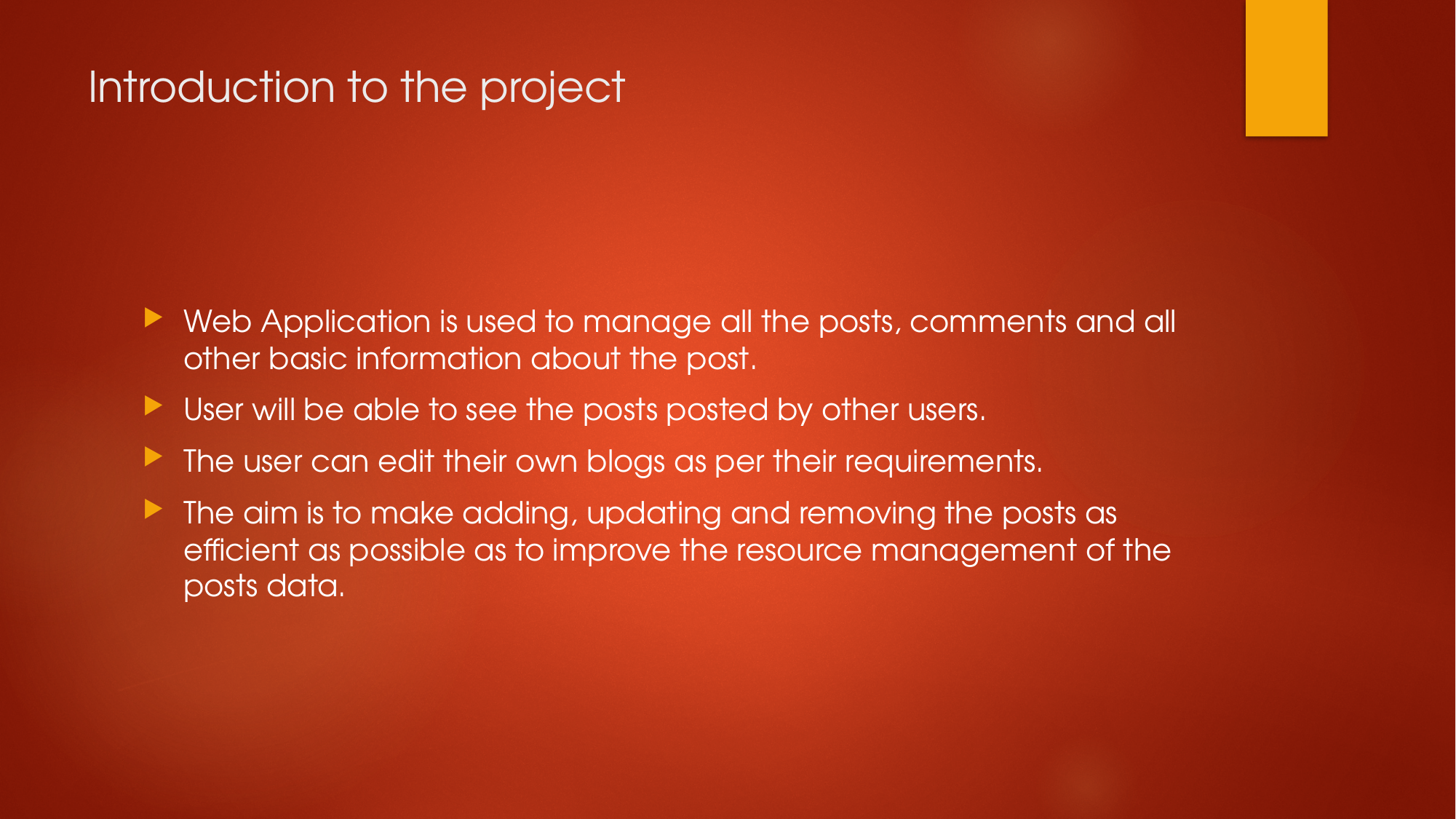

# Introduction to the project

Web Application is used to manage all the posts, comments and all other basic information about the post.
User will be able to see the posts posted by other users.
The user can edit their own blogs as per their requirements.
The aim is to make adding, updating and removing the posts as efficient as possible as to improve the resource management of the posts data.